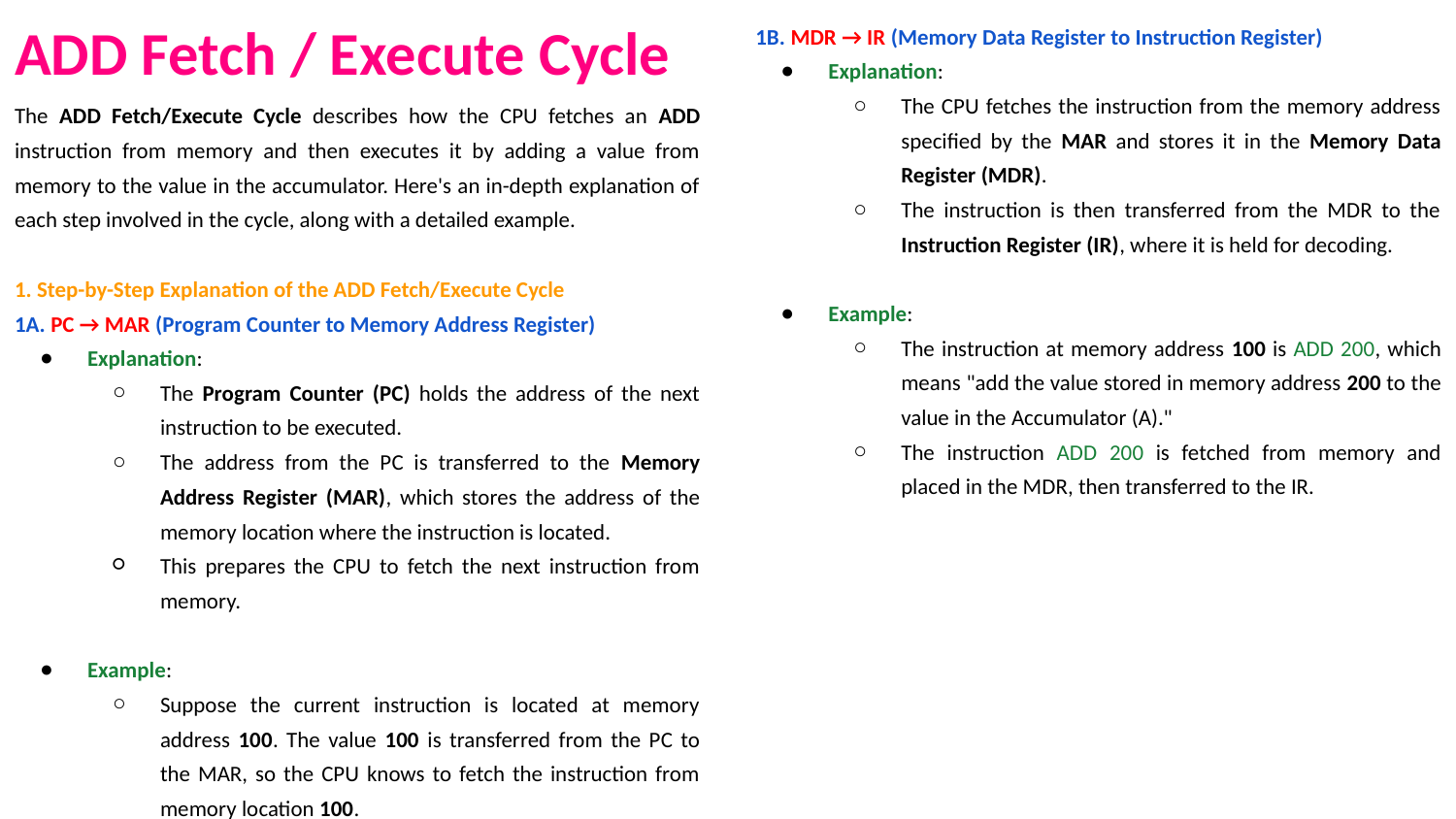

# ADD Fetch / Execute Cycle
1B. MDR → IR (Memory Data Register to Instruction Register)
Explanation:
The CPU fetches the instruction from the memory address specified by the MAR and stores it in the Memory Data Register (MDR).
The instruction is then transferred from the MDR to the Instruction Register (IR), where it is held for decoding.

Example:
The instruction at memory address 100 is ADD 200, which means "add the value stored in memory address 200 to the value in the Accumulator (A)."
The instruction ADD 200 is fetched from memory and placed in the MDR, then transferred to the IR.
The ADD Fetch/Execute Cycle describes how the CPU fetches an ADD instruction from memory and then executes it by adding a value from memory to the value in the accumulator. Here's an in-depth explanation of each step involved in the cycle, along with a detailed example.

1. Step-by-Step Explanation of the ADD Fetch/Execute Cycle
1A. PC → MAR (Program Counter to Memory Address Register)
Explanation:
The Program Counter (PC) holds the address of the next instruction to be executed.
The address from the PC is transferred to the Memory Address Register (MAR), which stores the address of the memory location where the instruction is located.
This prepares the CPU to fetch the next instruction from memory.

Example:
Suppose the current instruction is located at memory address 100. The value 100 is transferred from the PC to the MAR, so the CPU knows to fetch the instruction from memory location 100.